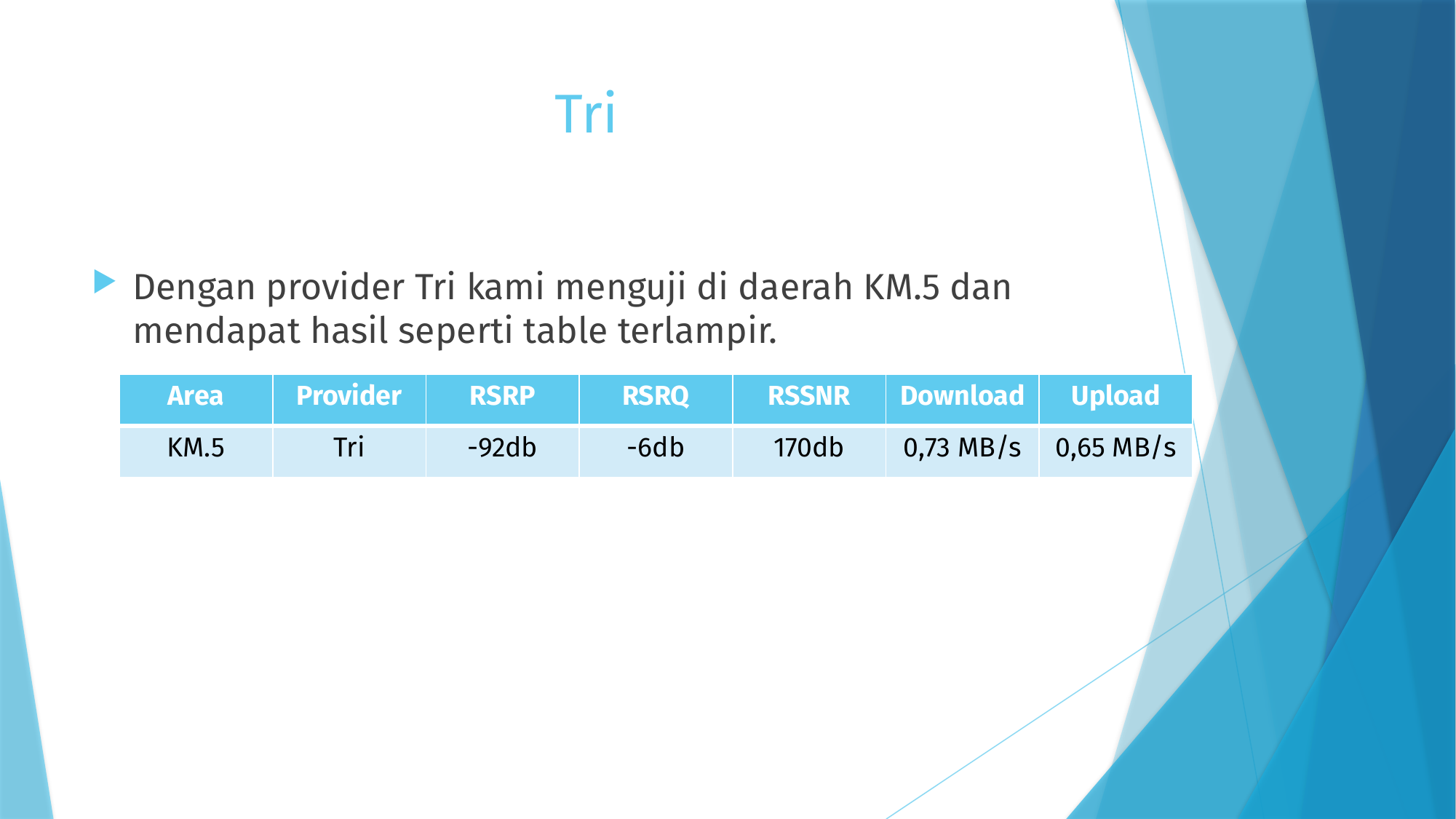

# Tri
Dengan provider Tri kami menguji di daerah KM.5 dan mendapat hasil seperti table terlampir.

| Area | Provider | RSRP | RSRQ | RSSNR | Download | Upload |
| --- | --- | --- | --- | --- | --- | --- |
| KM.5 | Tri | -92db | -6db | 170db | 0,73 MB/s | 0,65 MB/s |